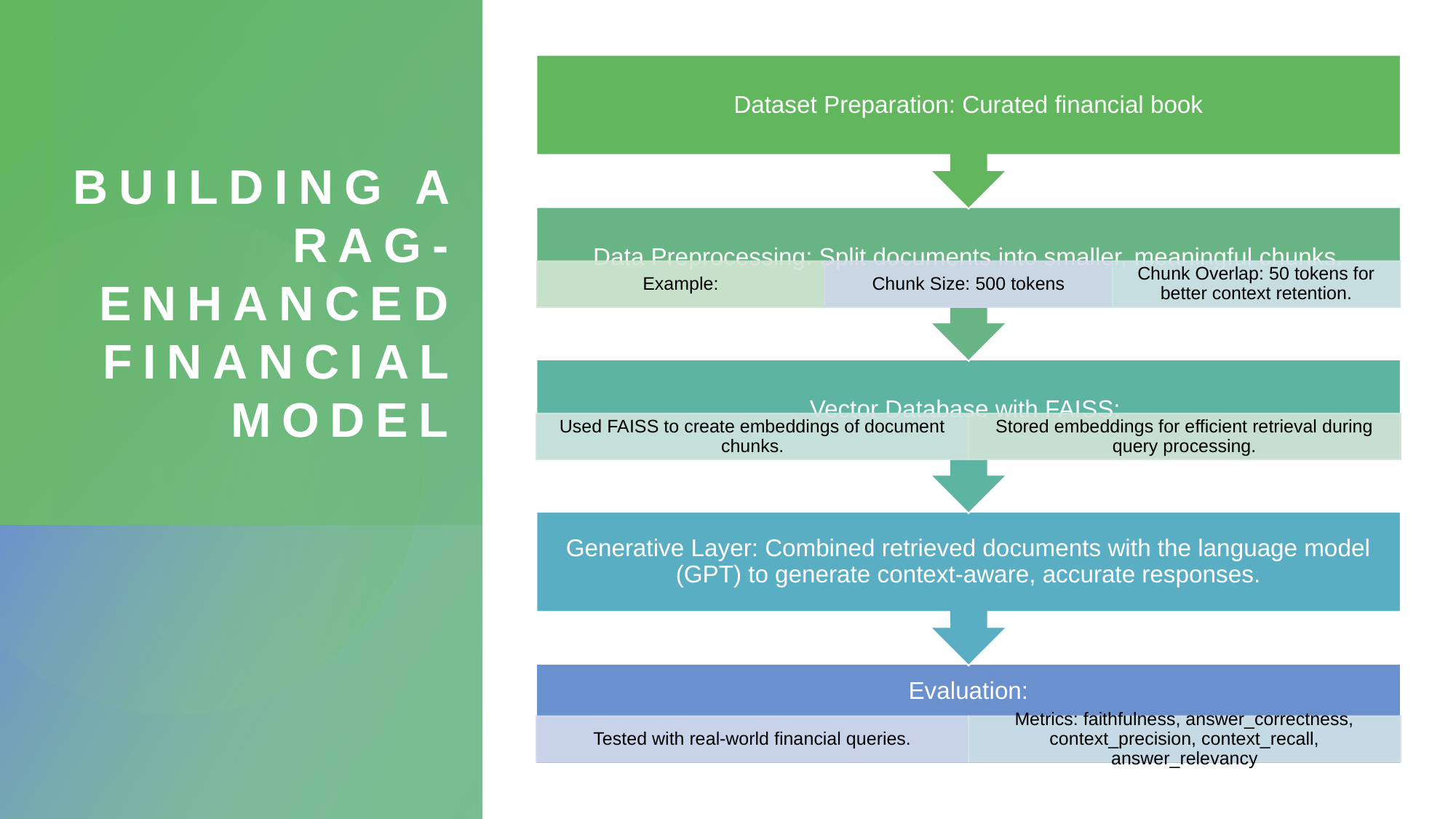

Evaluation:
Tested with real-world financial queries.
Metrics: faithfulness, answer_correctness, context_precision, context_recall, answer_relevancy
Generative Layer: Combined retrieved documents with the language model (GPT) to generate context-aware, accurate responses.
Vector Database with FAISS:
Used FAISS to create embeddings of document chunks.
Stored embeddings for efficient retrieval during query processing.
Data Preprocessing: Split documents into smaller, meaningful chunks.
Example:
Chunk Size: 500 tokens
Chunk Overlap: 50 tokens for better context retention.
Dataset Preparation: Curated financial book
# Building a RAG-Enhanced Financial Model